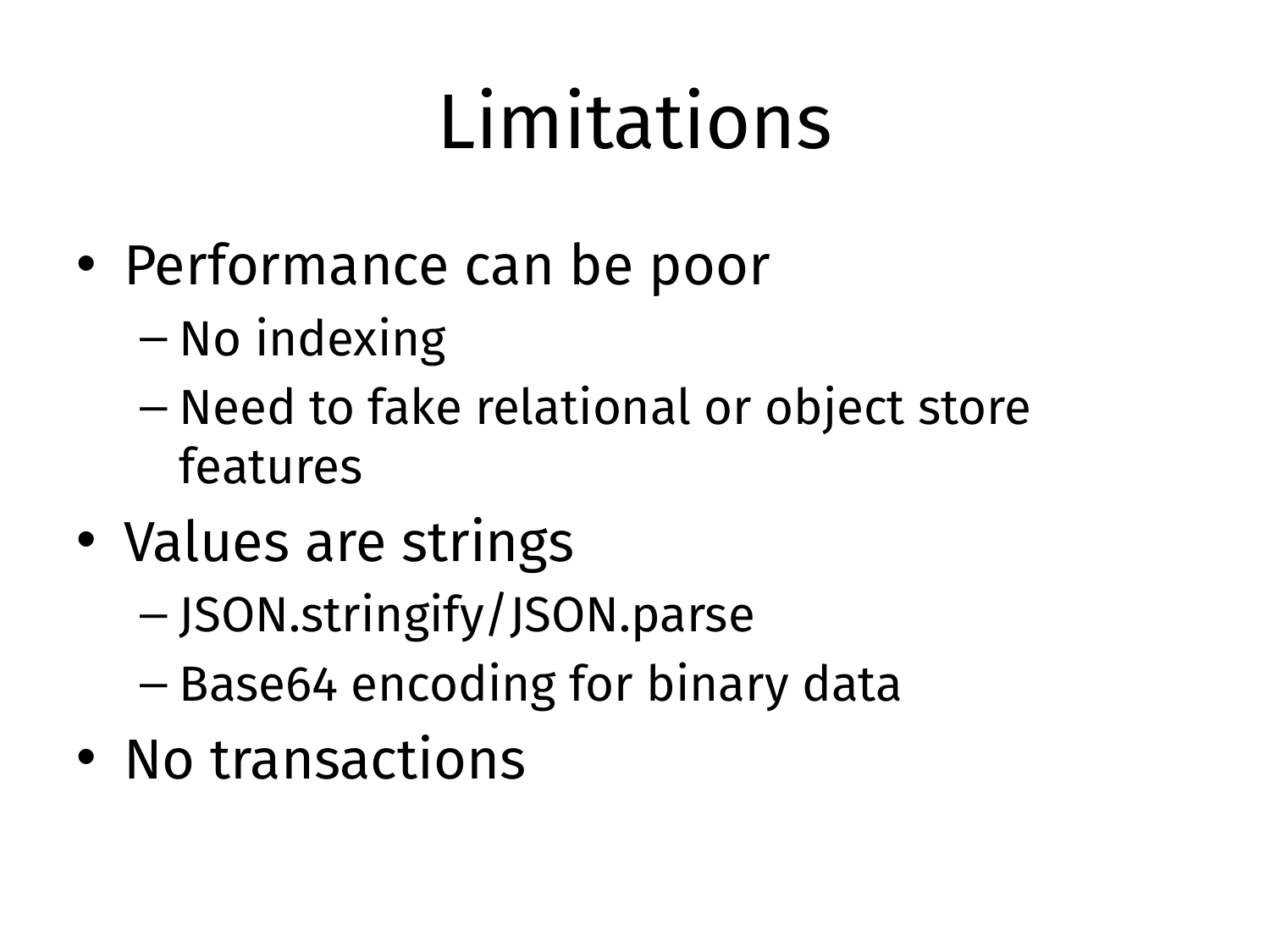

# Limitations
Performance can be poor
No indexing
Need to fake relational or object store features
Values are strings
JSON.stringify/JSON.parse
Base64 encoding for binary data
No transactions